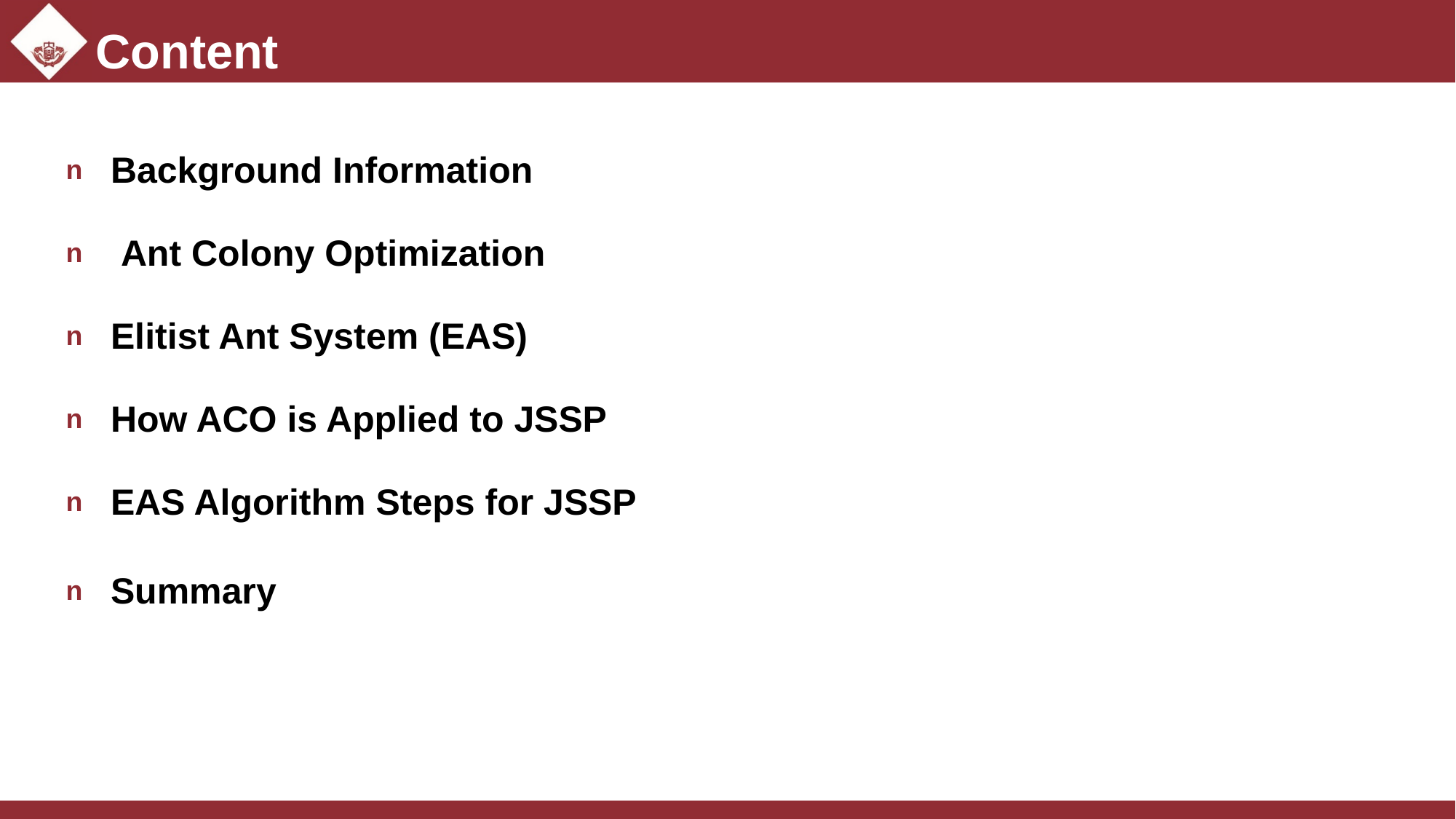

# Content
Background Information
n
 Ant Colony Optimization
n
Elitist Ant System (EAS)
n
How ACO is Applied to JSSP
n
EAS Algorithm Steps for JSSP
n
Summary
n